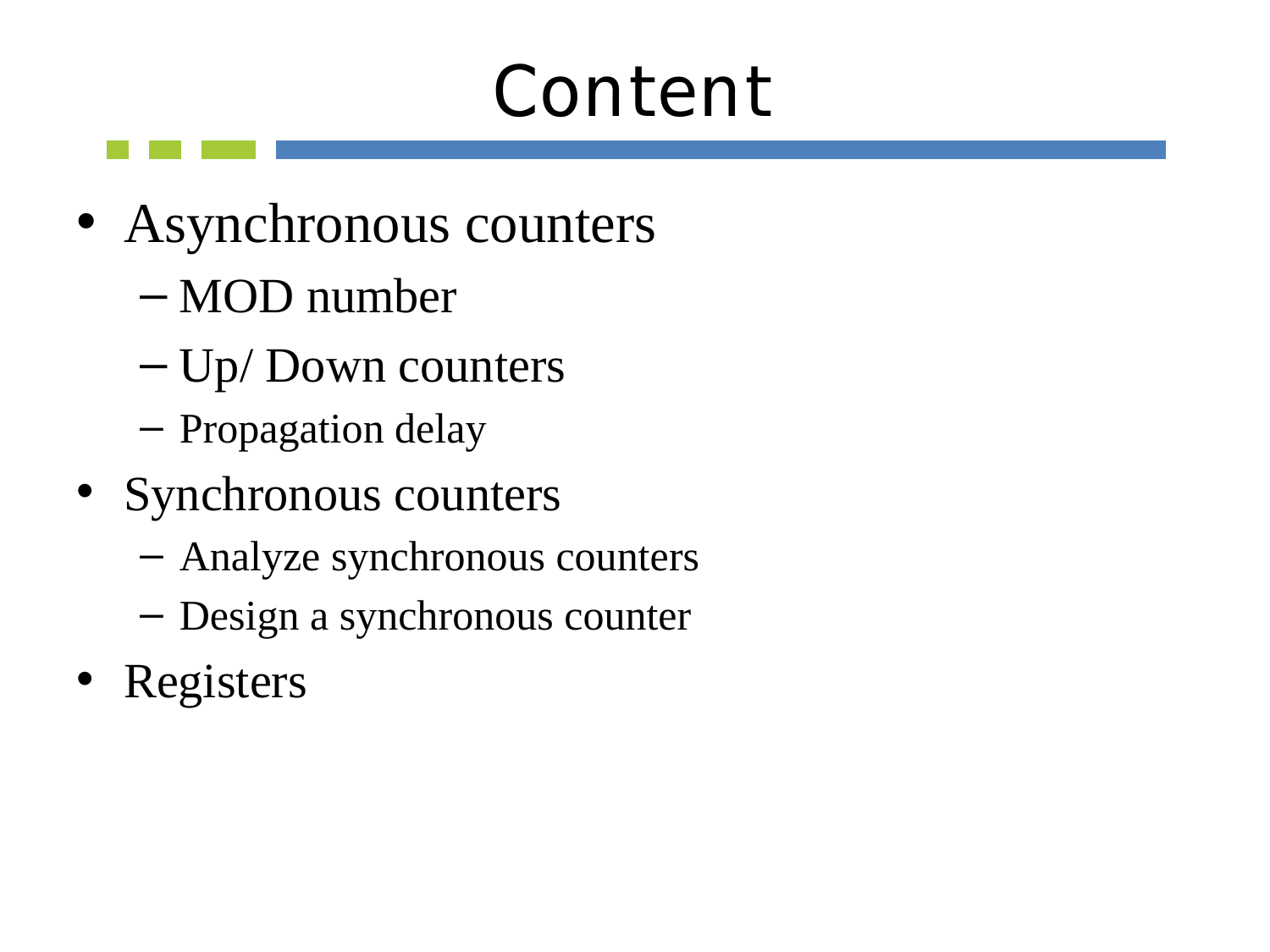

# Content
Asynchronous counters
MOD number
Up/ Down counters
Propagation delay
Synchronous counters
Analyze synchronous counters
Design a synchronous counter
Registers